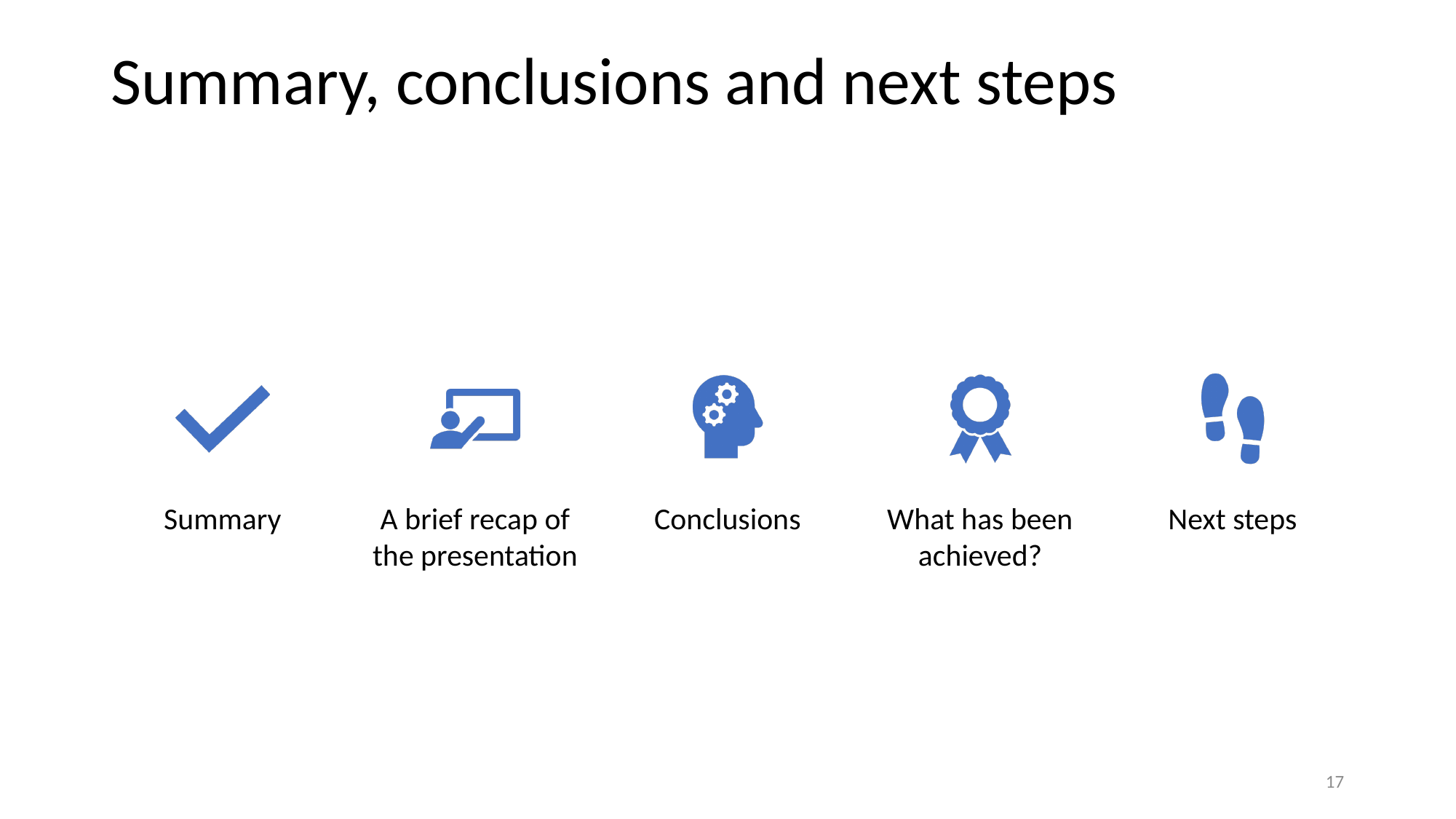

# Summary, conclusions and next steps
Summary
A brief recap of the presentation
Conclusions
What has been achieved?
Next steps
17